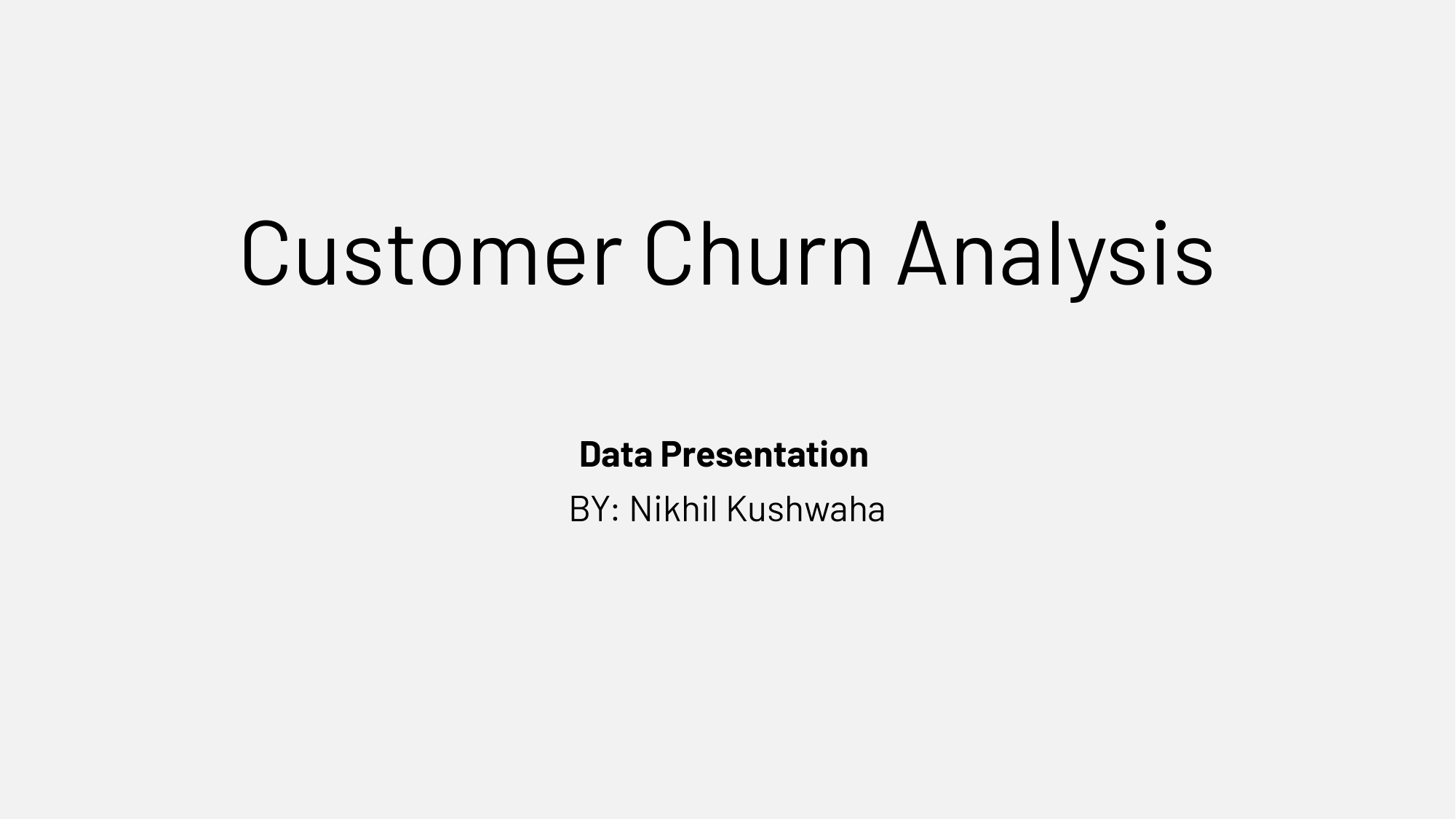

# Customer Churn Analysis
Data Presentation
BY: Nikhil Kushwaha